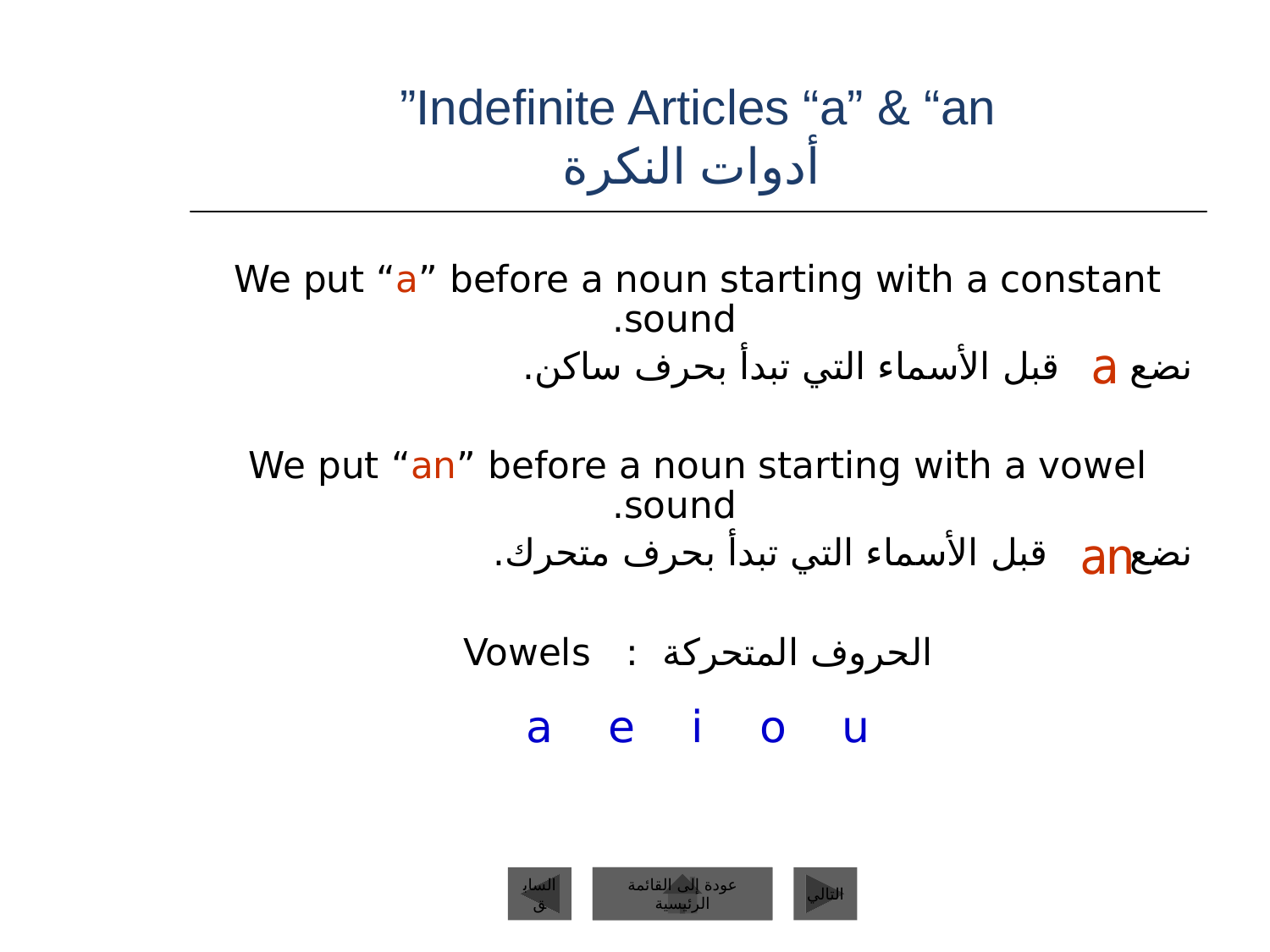

# Indefinite Articles “a” & “an” أدوات النكرة
We put “a” before a noun starting with a constant sound.
نضع      قبل الأسماء التي تبدأ بحرف ساكن.

We put “an” before a noun starting with a vowel sound.
نضع       قبل الأسماء التي تبدأ بحرف متحرك.

الحروف المتحركة  :   Vowels

a    e    i    o    u
a
an

السابق
عودة إلى القائمة الرئيسية
التالي
عودة إلى القائمة الرئيسية